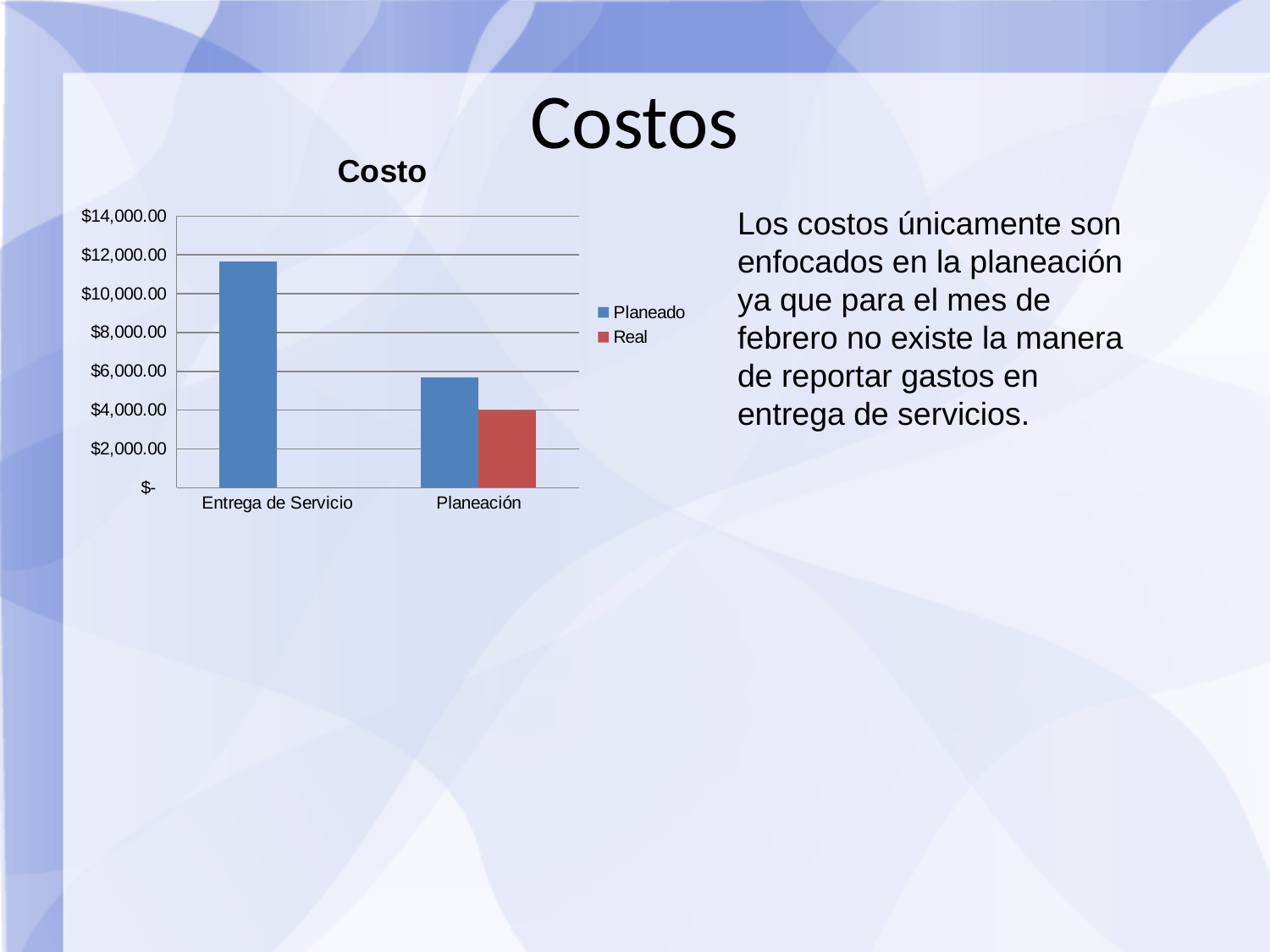

Costos

### Chart: Costo

| Category | Planeado | Real  |
|---|---|---|
| Entrega de Servicio | 11653.0 | 0.0 |
| Planeación | 5693.7300000000005 | 4000.0 |
Los costos únicamente son enfocados en la planeación ya que para el mes de febrero no existe la manera de reportar gastos en entrega de servicios.